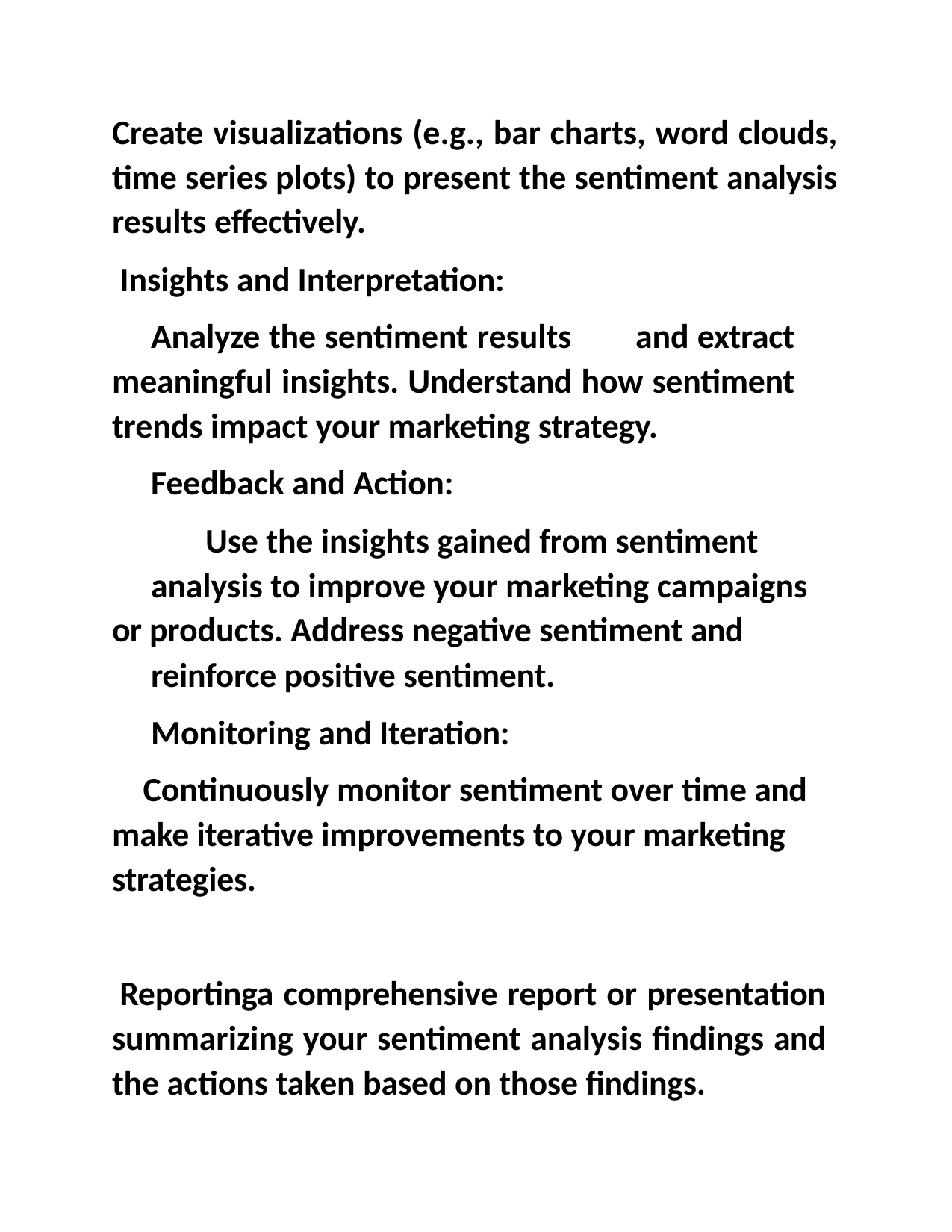

Create visualizations (e.g., bar charts, word clouds, time series plots) to present the sentiment analysis results effectively.
Insights and Interpretation:
Analyze the sentiment results    and extract meaningful insights. Understand how sentiment trends impact your marketing strategy.
Feedback and Action:
Use the insights gained from sentiment
analysis to improve your marketing campaigns or products. Address negative sentiment and
reinforce positive sentiment.
Monitoring and Iteration:
Continuously monitor sentiment over time and make iterative improvements to your marketing strategies.

Reportinga comprehensive report or presentation summarizing your sentiment analysis findings and the actions taken based on those findings.